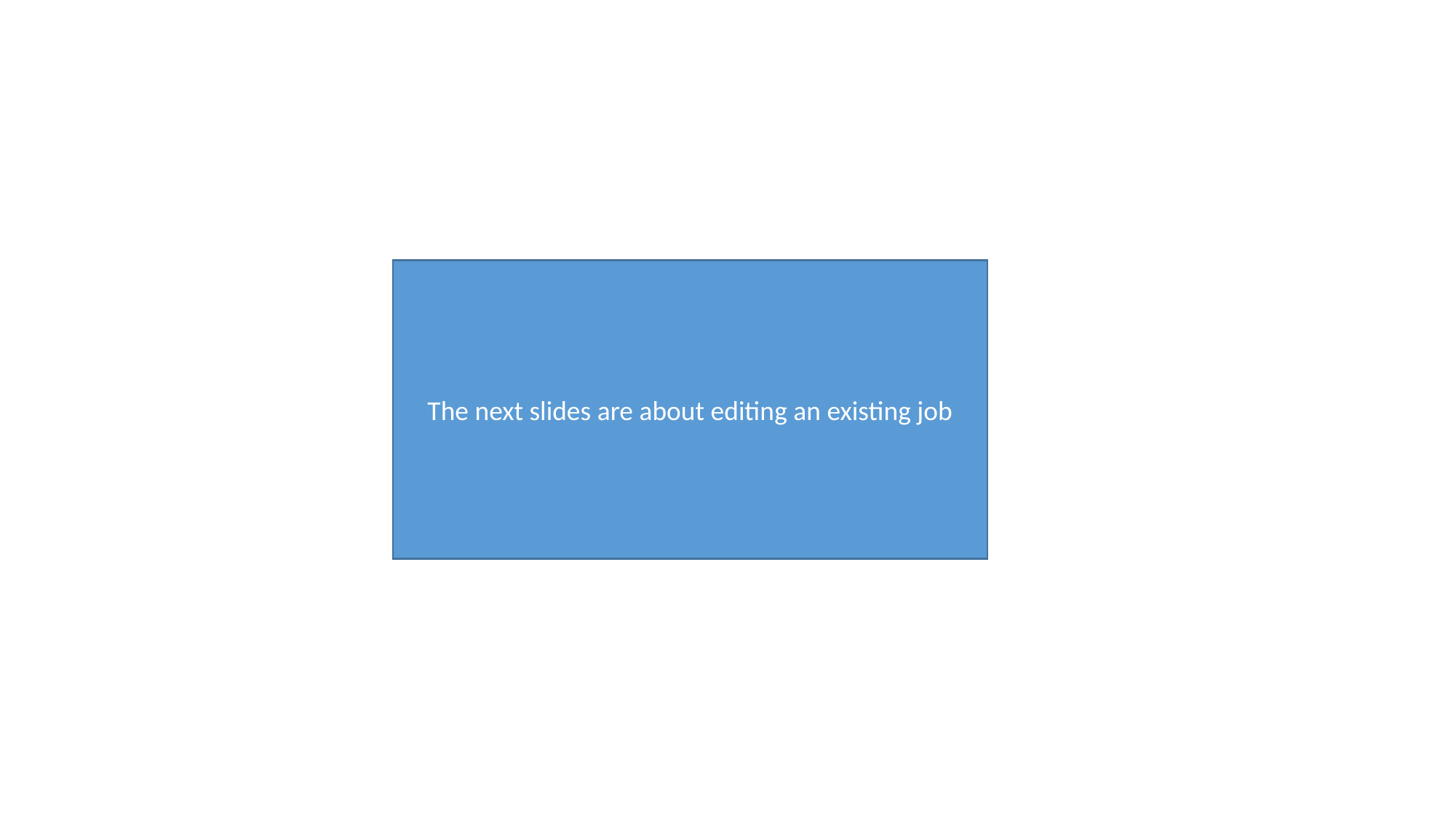

The next slides are about editing an existing job